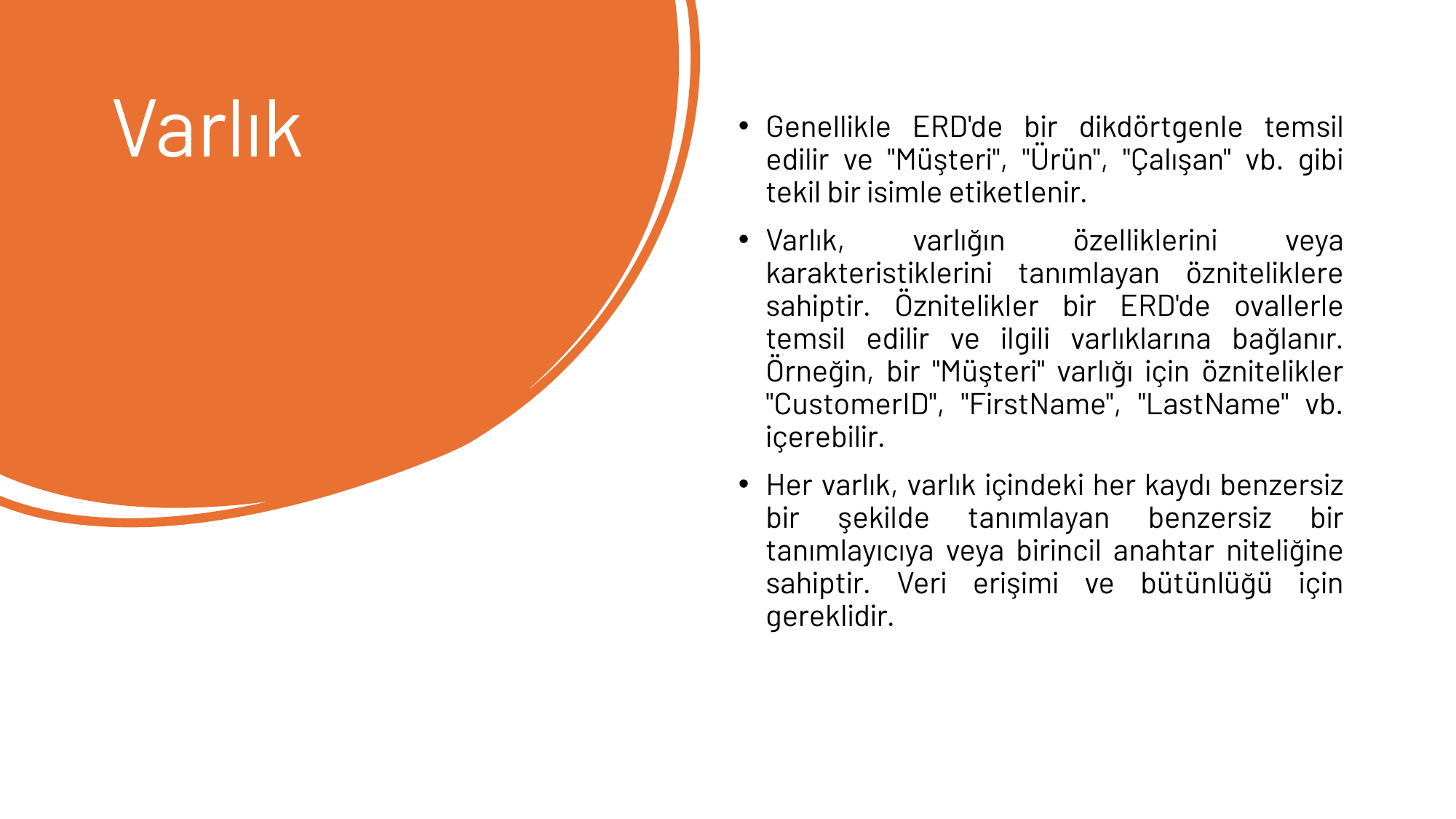

# Varlık
Genellikle ERD'de bir dikdörtgenle temsil edilir ve "Müşteri", "Ürün", "Çalışan" vb. gibi tekil bir isimle etiketlenir.
Varlık, varlığın özelliklerini veya karakteristiklerini tanımlayan özniteliklere sahiptir. Öznitelikler bir ERD'de ovallerle temsil edilir ve ilgili varlıklarına bağlanır. Örneğin, bir "Müşteri" varlığı için öznitelikler "CustomerID", "FirstName", "LastName" vb. içerebilir.
Her varlık, varlık içindeki her kaydı benzersiz bir şekilde tanımlayan benzersiz bir tanımlayıcıya veya birincil anahtar niteliğine sahiptir. Veri erişimi ve bütünlüğü için gereklidir.